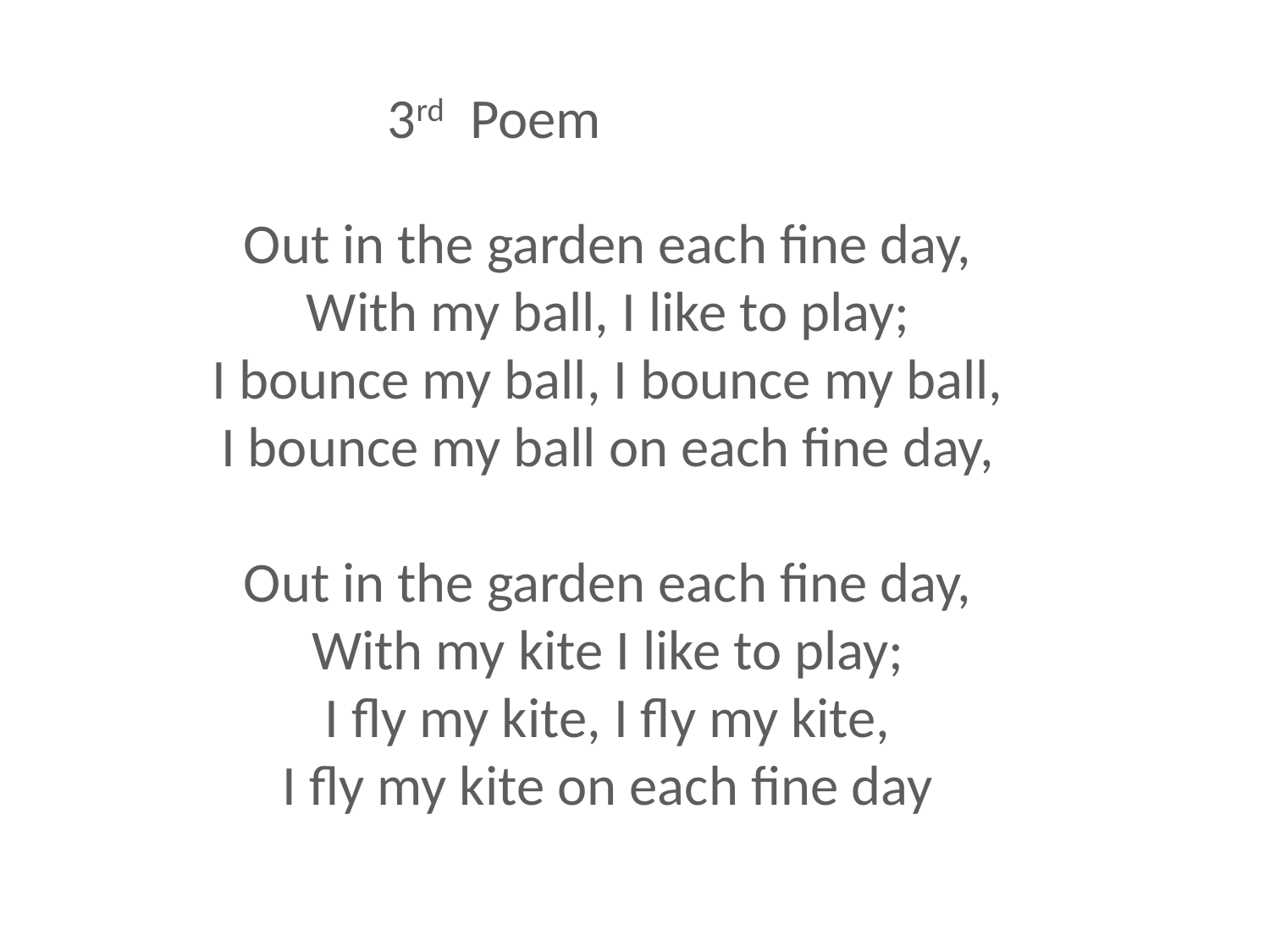

3rd  Poem
Out in the garden each fine day,
With my ball, I like to play;
I bounce my ball, I bounce my ball,
I bounce my ball on each fine day,

Out in the garden each fine day,
With my kite I like to play;
I fly my kite, I fly my kite,
I fly my kite on each fine day